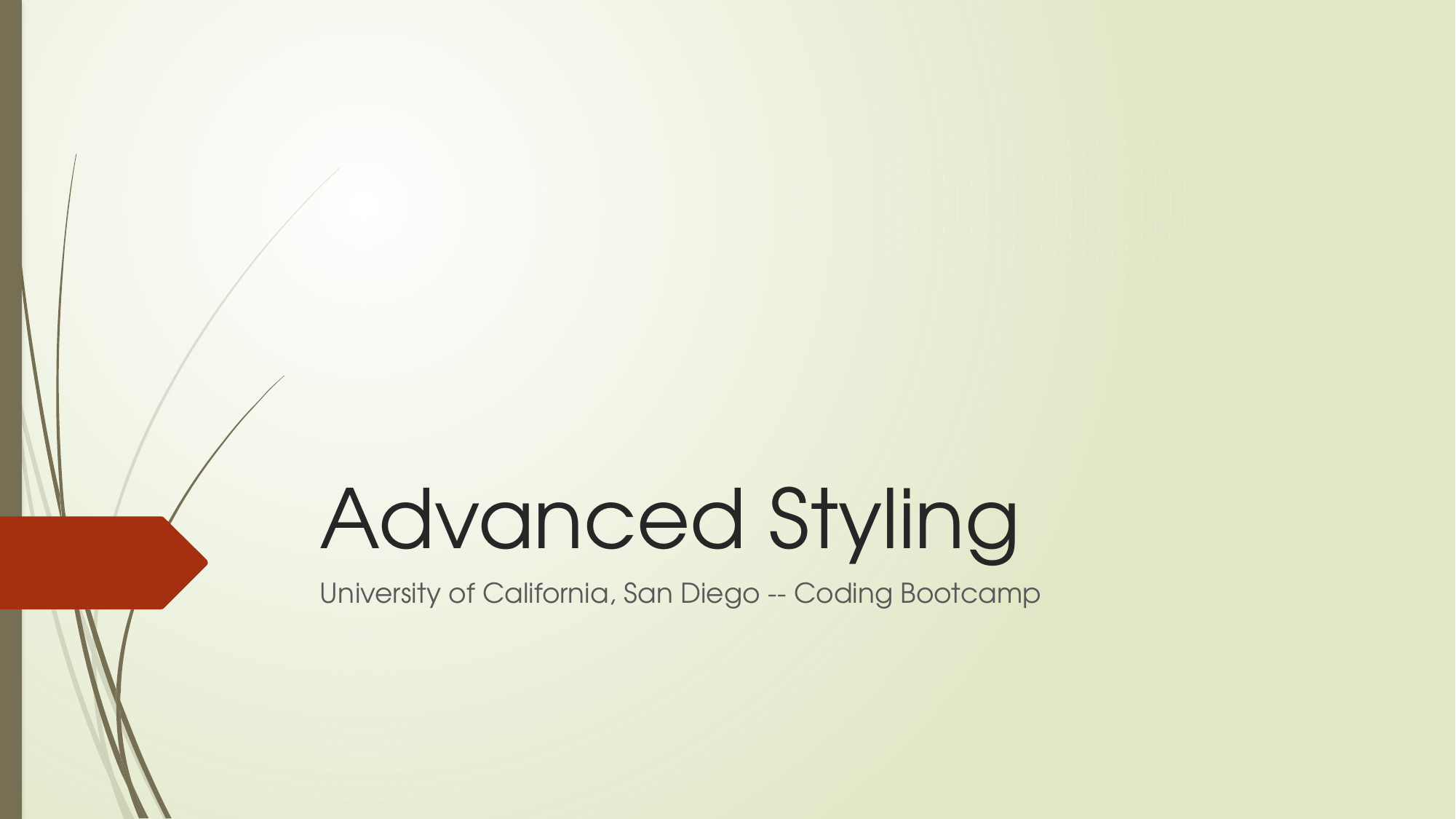

# Advanced Styling
University of California, San Diego -- Coding Bootcamp